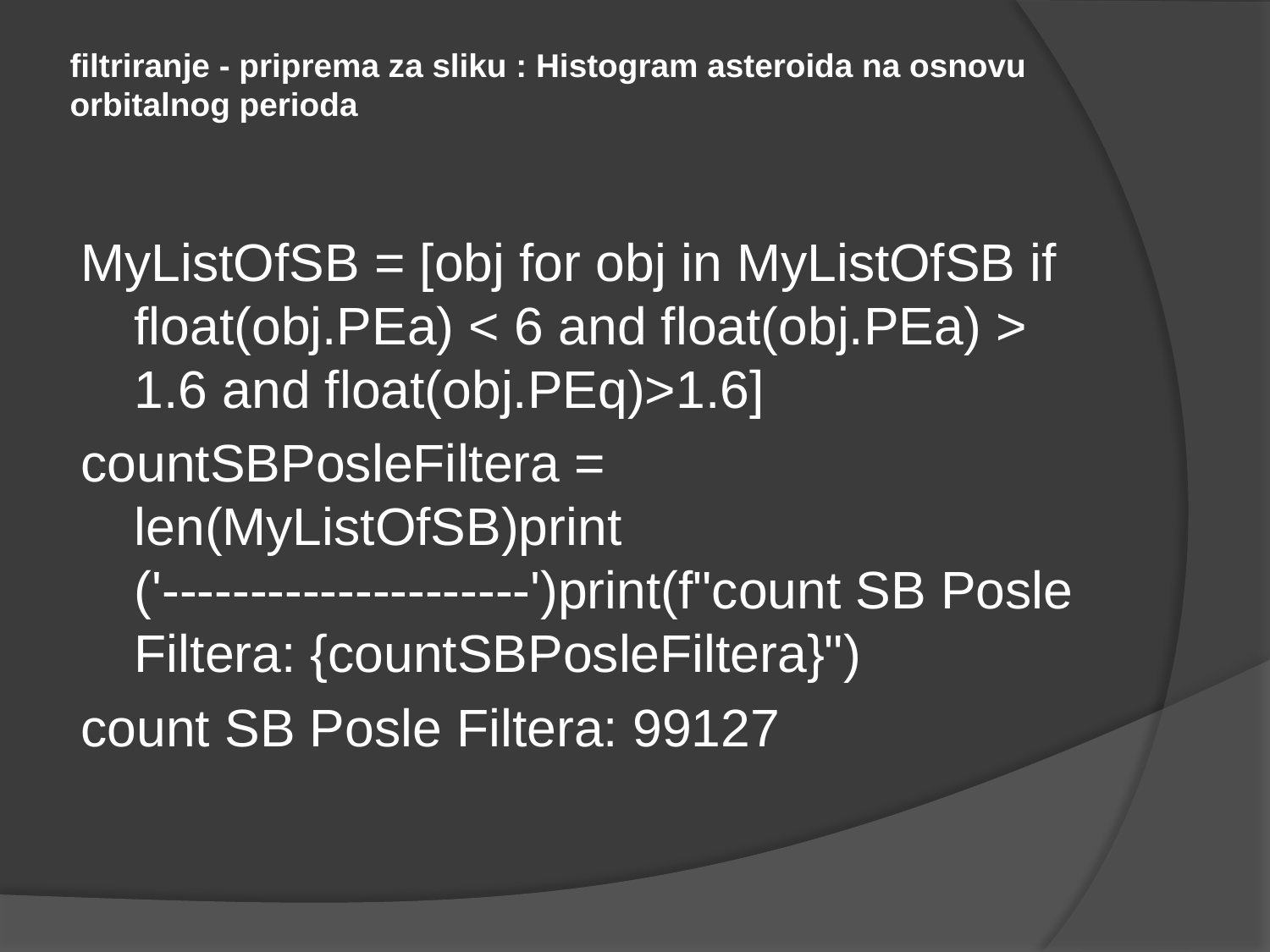

# filtriranje - priprema za sliku : Histogram asteroida na osnovu orbitalnog perioda
MyListOfSB = [obj for obj in MyListOfSB if float(obj.PEa) < 6 and float(obj.PEa) > 1.6 and float(obj.PEq)>1.6]
countSBPosleFiltera = len(MyListOfSB)print ('---------------------')print(f"count SB Posle Filtera: {countSBPosleFiltera}")
count SB Posle Filtera: 99127